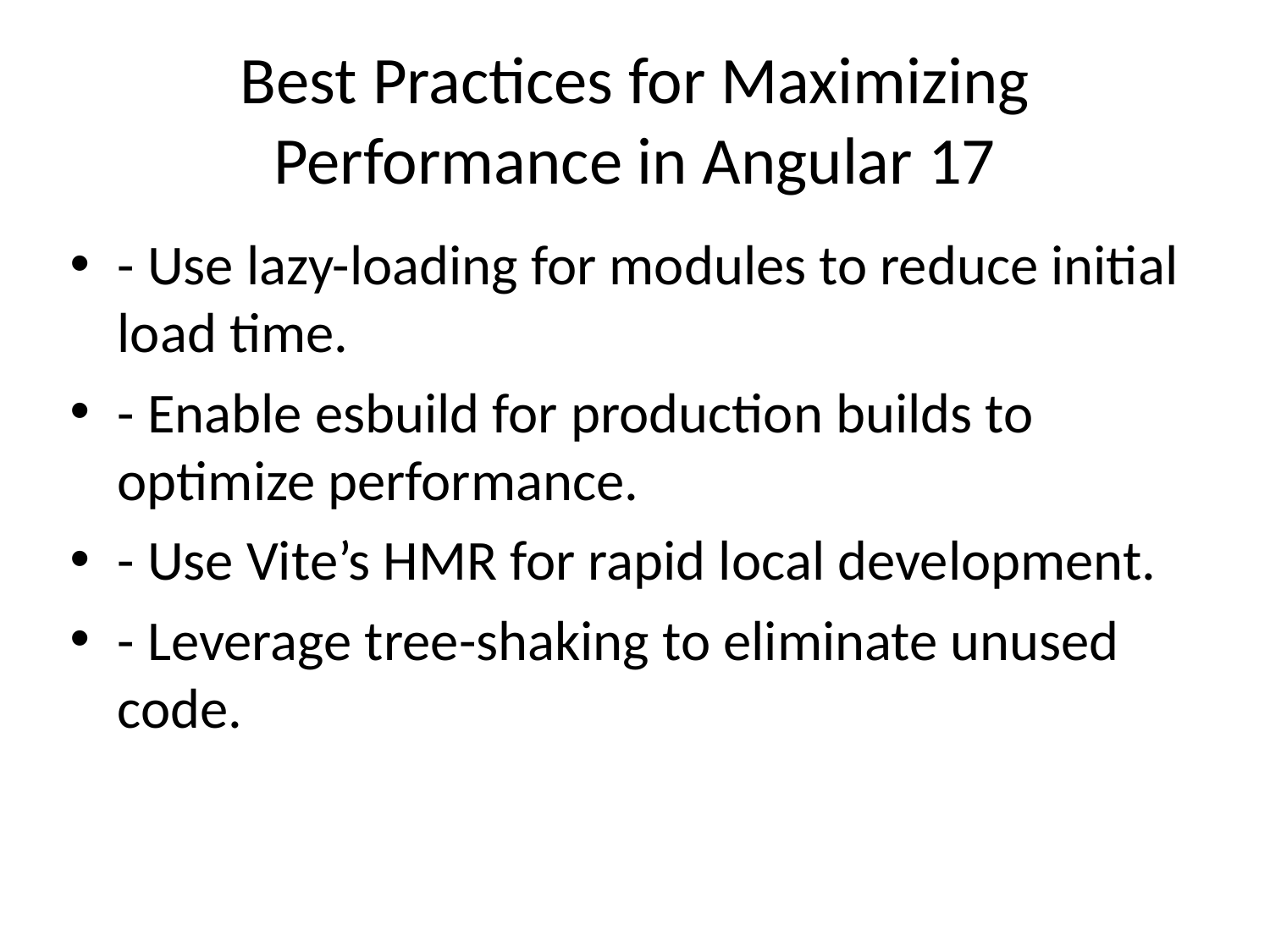

# Best Practices for Maximizing Performance in Angular 17
- Use lazy-loading for modules to reduce initial load time.
- Enable esbuild for production builds to optimize performance.
- Use Vite’s HMR for rapid local development.
- Leverage tree-shaking to eliminate unused code.